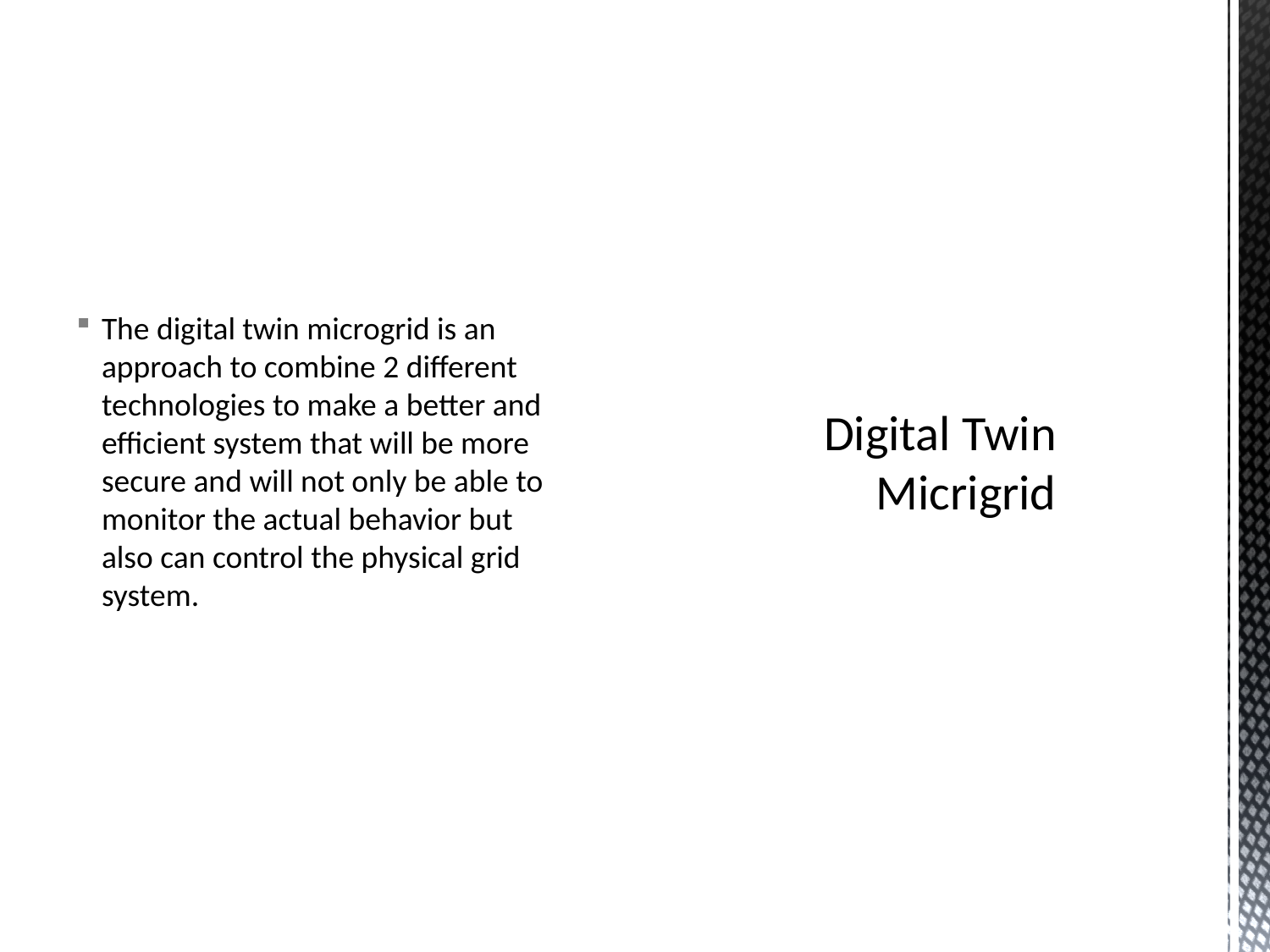

The digital twin microgrid is an approach to combine 2 different technologies to make a better and efficient system that will be more secure and will not only be able to monitor the actual behavior but also can control the physical grid system.
# Digital Twin Micrigrid